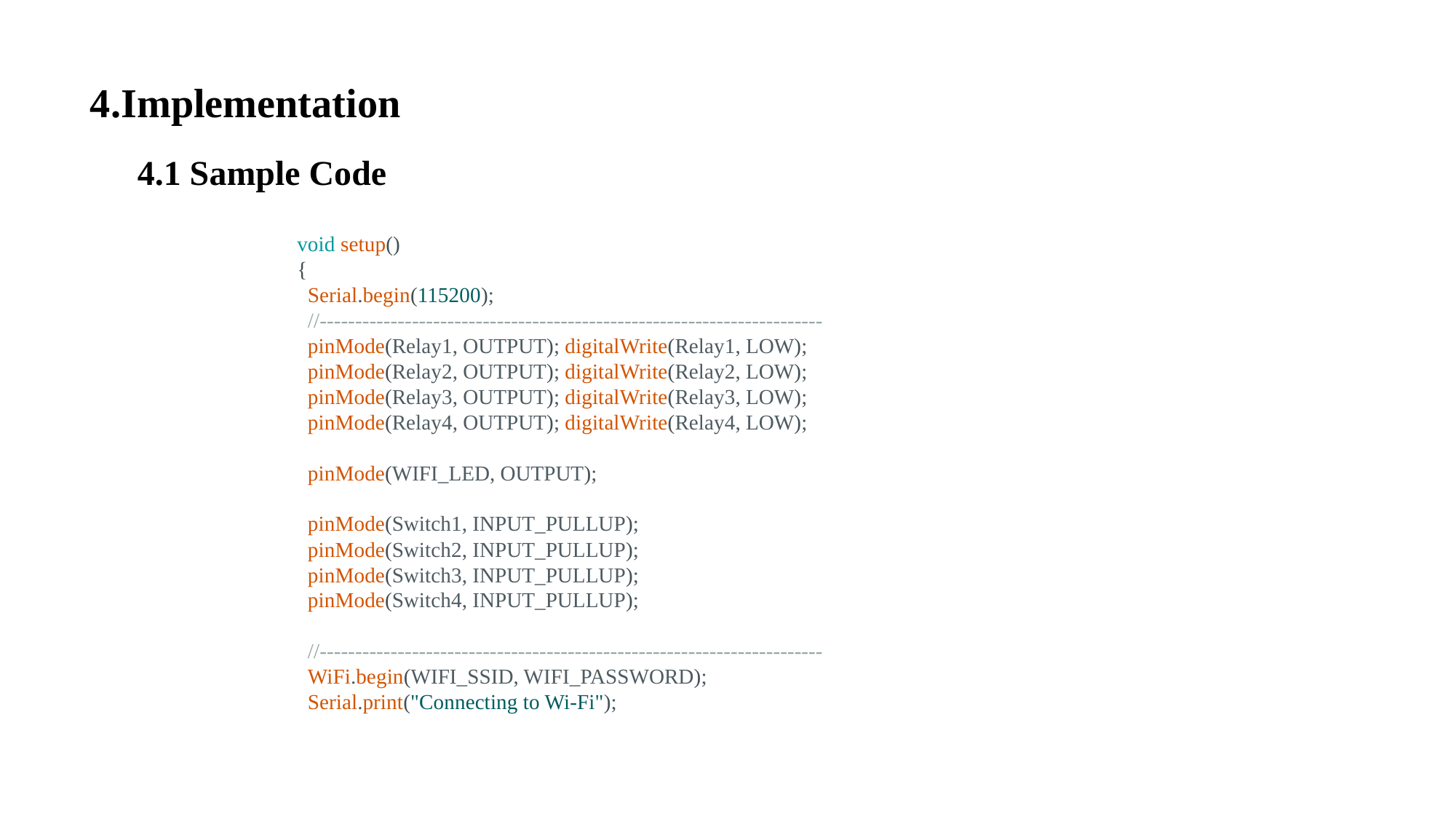

4.Implementation
4.1 Sample Code
void setup()
{
  Serial.begin(115200);
  //-----------------------------------------------------------------------
  pinMode(Relay1, OUTPUT); digitalWrite(Relay1, LOW);
  pinMode(Relay2, OUTPUT); digitalWrite(Relay2, LOW);
  pinMode(Relay3, OUTPUT); digitalWrite(Relay3, LOW);
  pinMode(Relay4, OUTPUT); digitalWrite(Relay4, LOW);

  pinMode(WIFI_LED, OUTPUT);

  pinMode(Switch1, INPUT_PULLUP);
  pinMode(Switch2, INPUT_PULLUP);
  pinMode(Switch3, INPUT_PULLUP);
  pinMode(Switch4, INPUT_PULLUP);

  //-----------------------------------------------------------------------
  WiFi.begin(WIFI_SSID, WIFI_PASSWORD);
  Serial.print("Connecting to Wi-Fi");